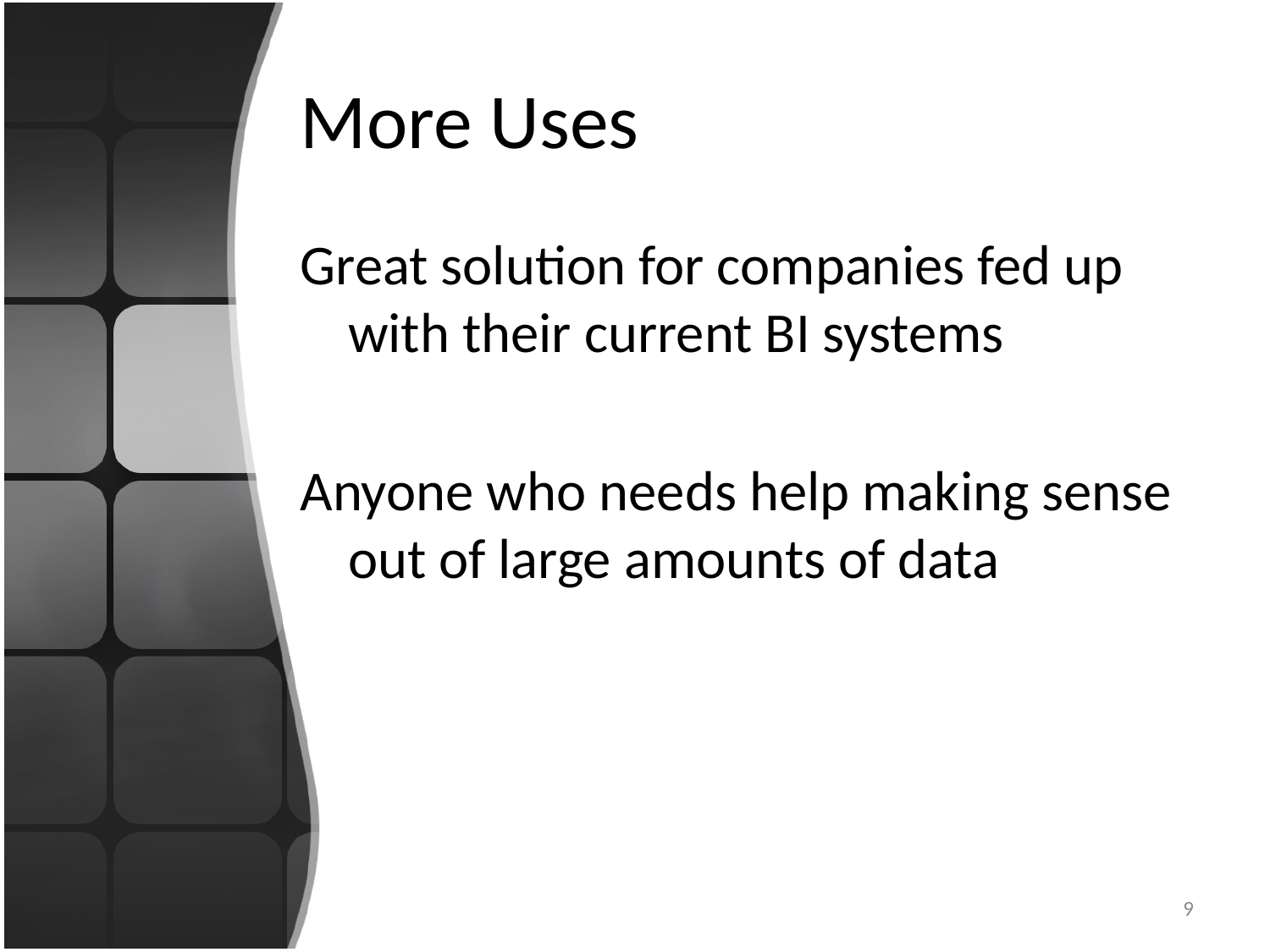

# More Uses
Great solution for companies fed up with their current BI systems

Anyone who needs help making sense out of large amounts of data

9